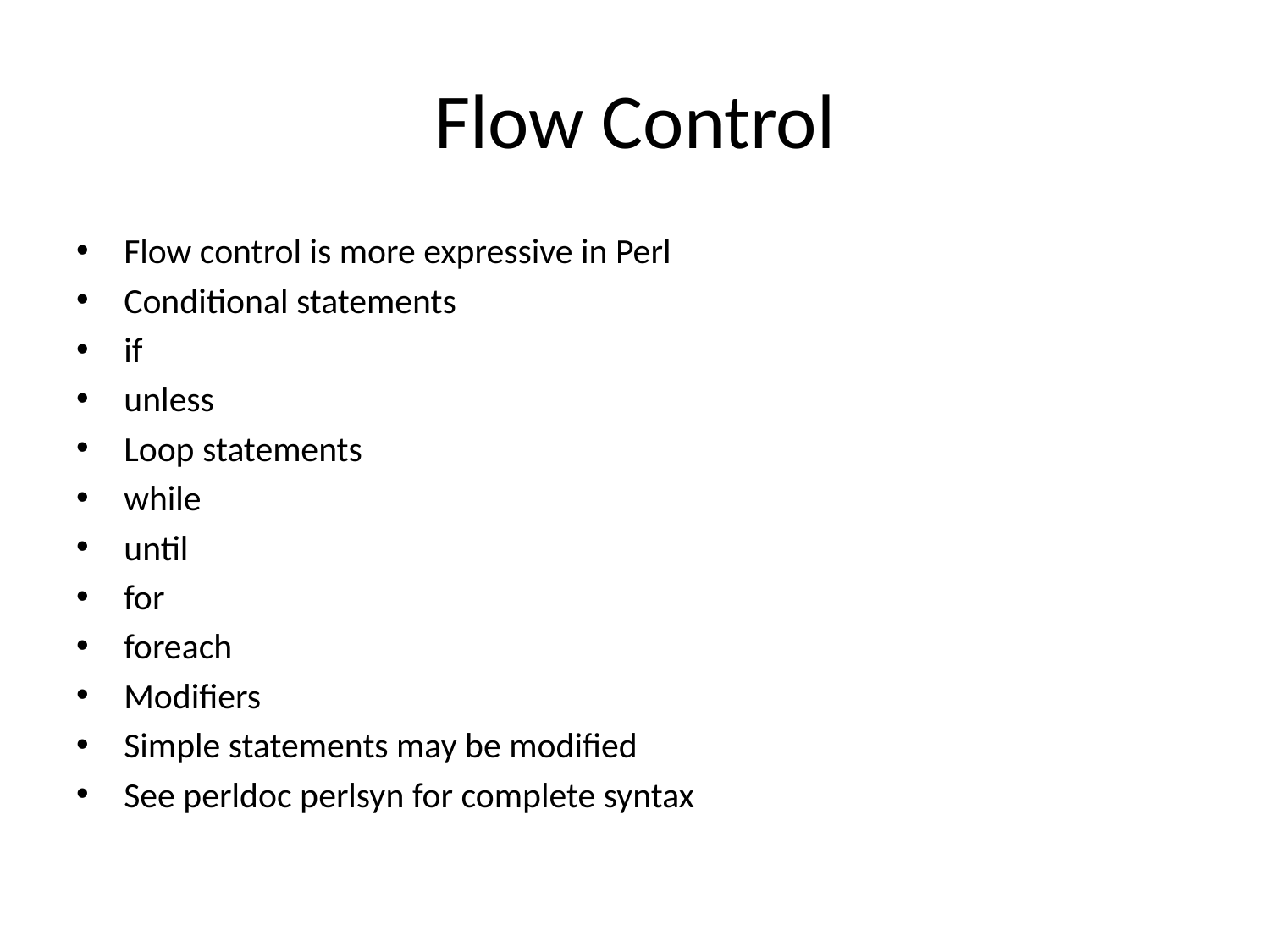

# Flow Control
Flow control is more expressive in Perl
Conditional statements
if
unless
Loop statements
while
until
for
foreach
Modifiers
Simple statements may be modified
See perldoc perlsyn for complete syntax